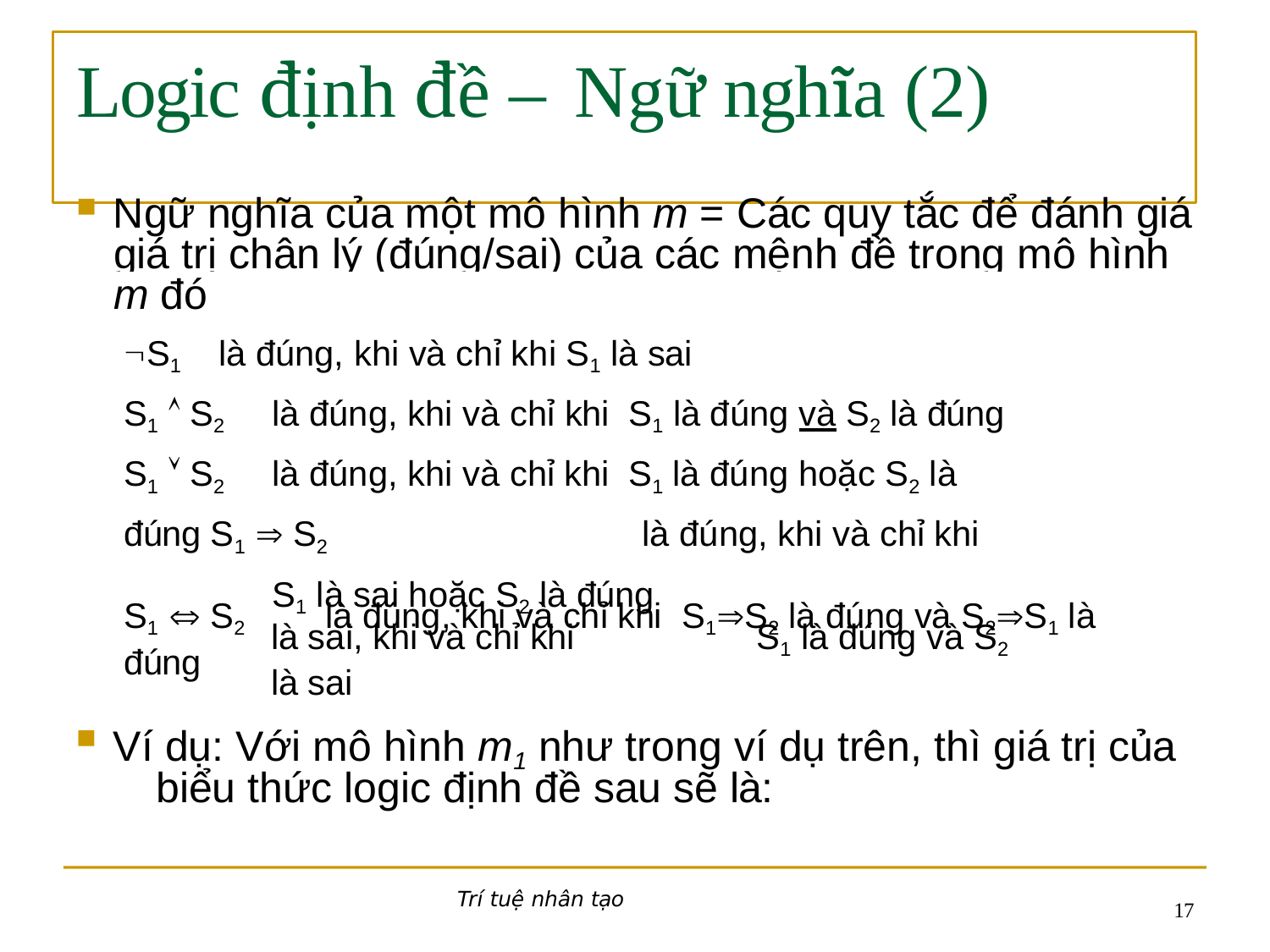

# Logic định đề –	Ngữ nghĩa (2)
Ngữ nghĩa của một mô hình m = Các quy tắc để đánh giá
giá trị chân lý (đúng/sai) của các mệnh đề trong mô hình
m đó
¬S1	là đúng, khi và chỉ khi S1 là sai
S1 ∧ S2	là đúng, khi và chỉ khi	S1 là đúng và S2 là đúng S1 ∨ S2	là đúng, khi và chỉ khi	S1 là đúng hoặc S2 là đúng S1 ⇒ S2		là đúng, khi và chỉ khi		S1 là sai hoặc S2 là đúng
là sai, khi và chỉ khi	S1 là đúng và S2 là sai

S1 ⇔ S2	là đúng, khi và chỉ khi	S1⇒S2 là đúng và S2⇒S1 là đúng

Ví dụ: Với mô hình m1 như trong ví dụ trên, thì giá trị của 	biểu thức logic định đề sau sẽ là:
¬S1 ∧ (S2 ∨ S3) = đúng ∧ (đúng ∨ sai) =	đúng ∧ đúng = đúng

Trí tuệ nhân tạo
17